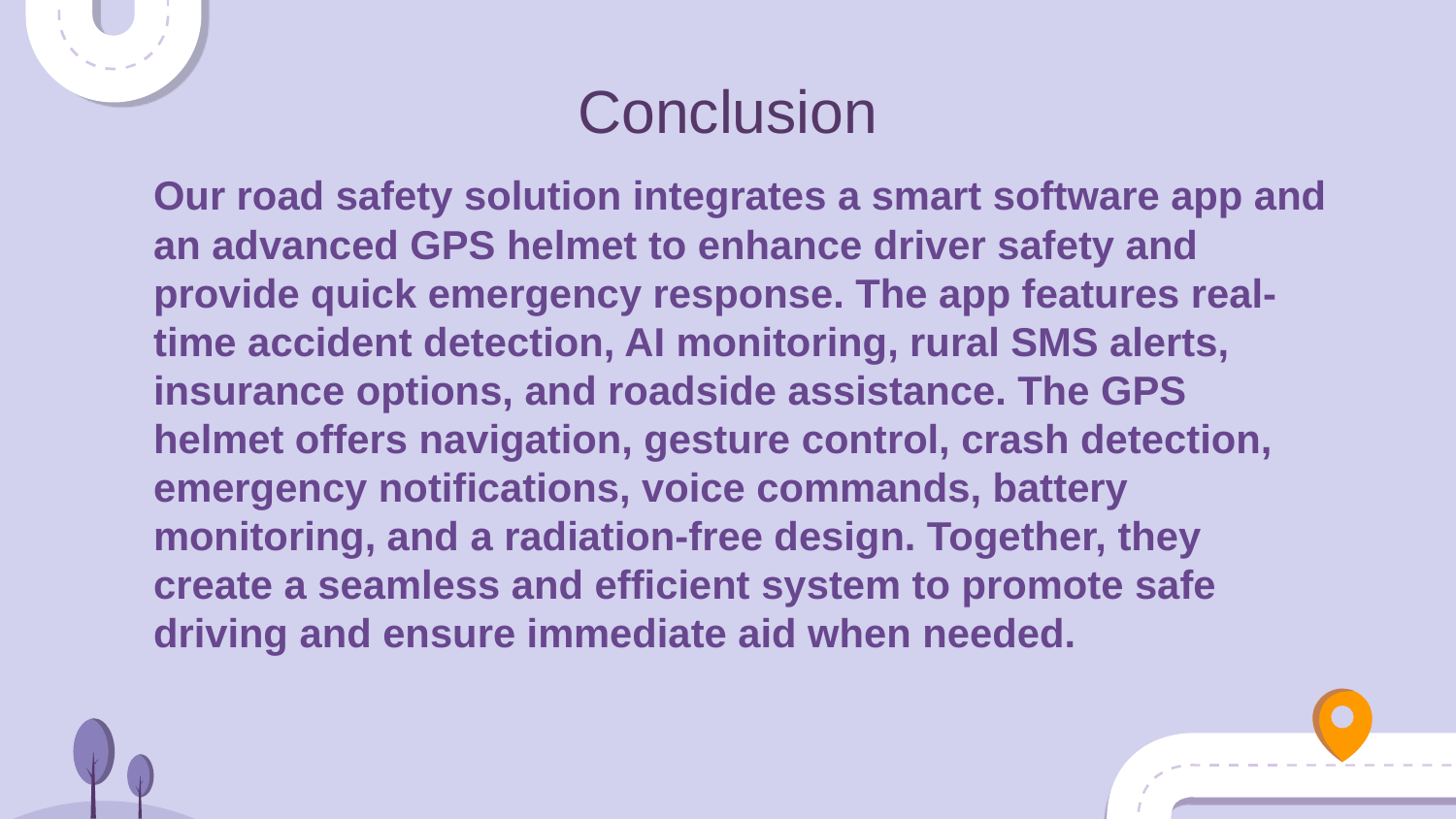

# Conclusion
Our road safety solution integrates a smart software app and an advanced GPS helmet to enhance driver safety and provide quick emergency response. The app features real-time accident detection, AI monitoring, rural SMS alerts, insurance options, and roadside assistance. The GPS helmet offers navigation, gesture control, crash detection, emergency notifications, voice commands, battery monitoring, and a radiation-free design. Together, they create a seamless and efficient system to promote safe driving and ensure immediate aid when needed.